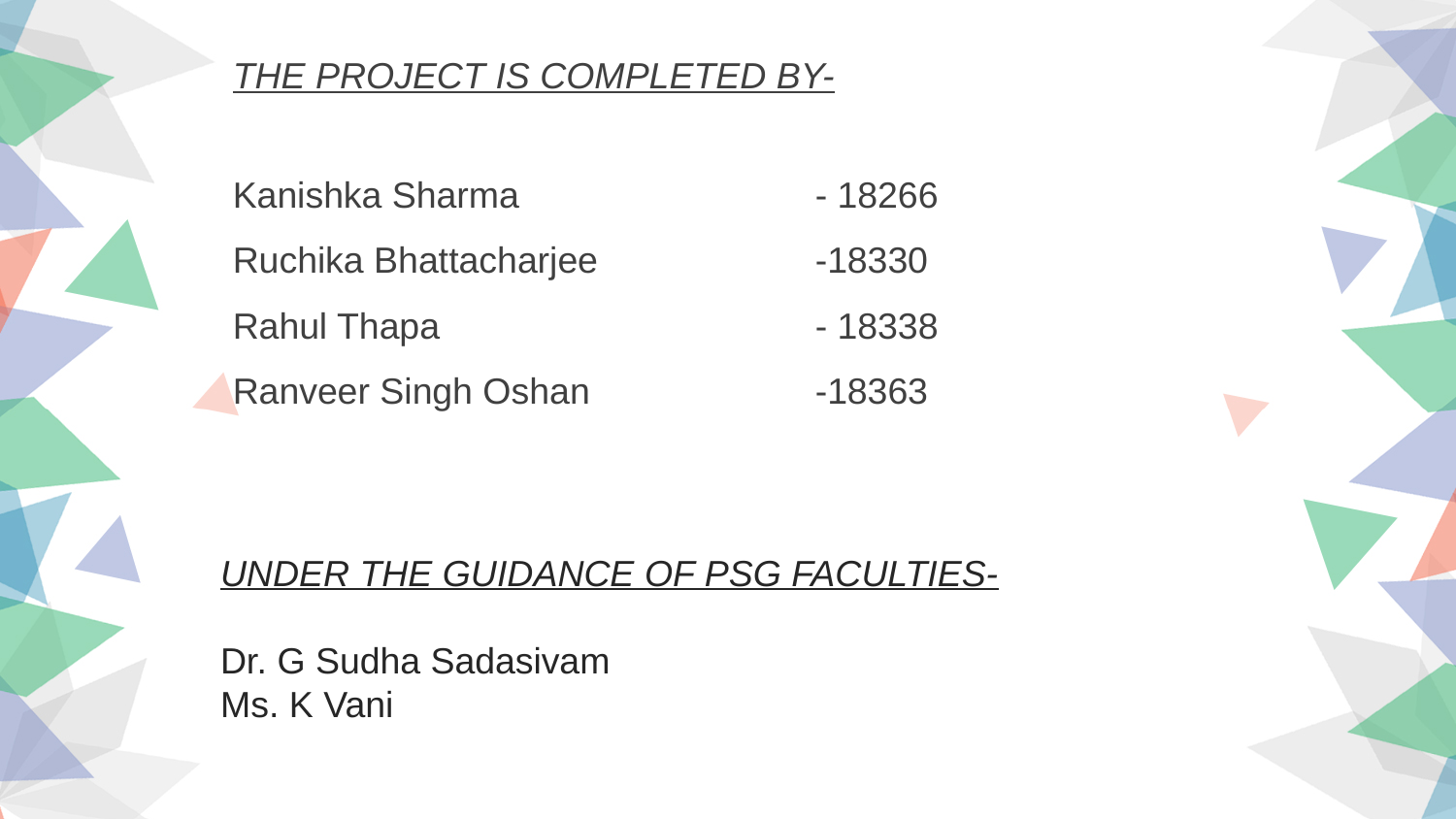

THE PROJECT IS COMPLETED BY-

Kanishka Sharma 		- 18266
Ruchika Bhattacharjee		-18330
Rahul Thapa         		- 18338
Ranveer Singh Oshan		-18363

UNDER THE GUIDANCE OF PSG FACULTIES-

Dr. G Sudha Sadasivam
Ms. K Vani